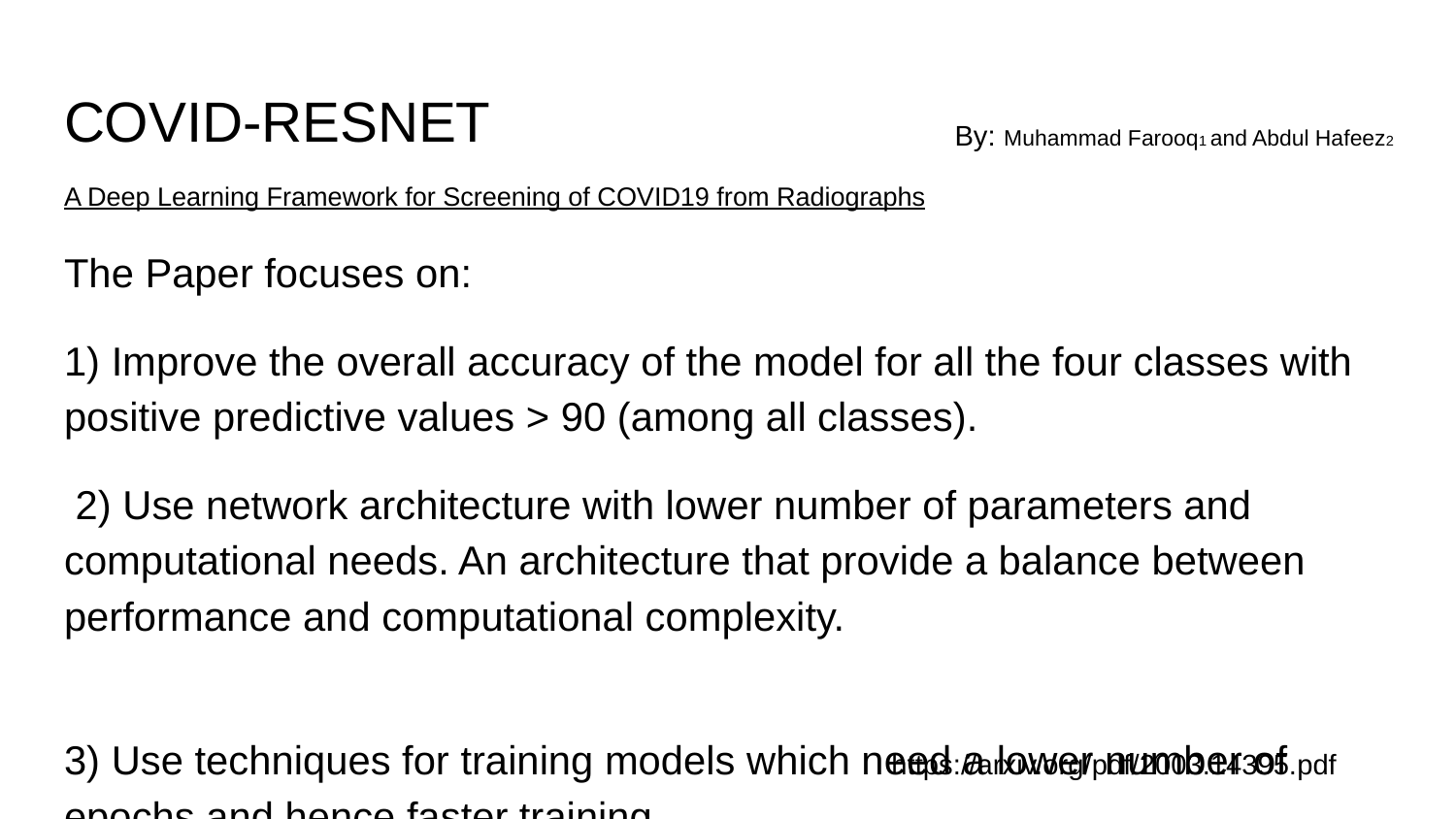

# COVID-RESNET
A Deep Learning Framework for Screening of COVID19 from Radiographs

By: Muhammad Farooq1 and Abdul Hafeez2

The Paper focuses on:
1) Improve the overall accuracy of the model for all the four classes with positive predictive values > 90 (among all classes).
 2) Use network architecture with lower number of parameters and computational needs. An architecture that provide a balance between performance and computational complexity.
3) Use techniques for training models which need a lower number of epochs and hence faster training.

https://arxiv.org/pdf/2003.14395.pdf